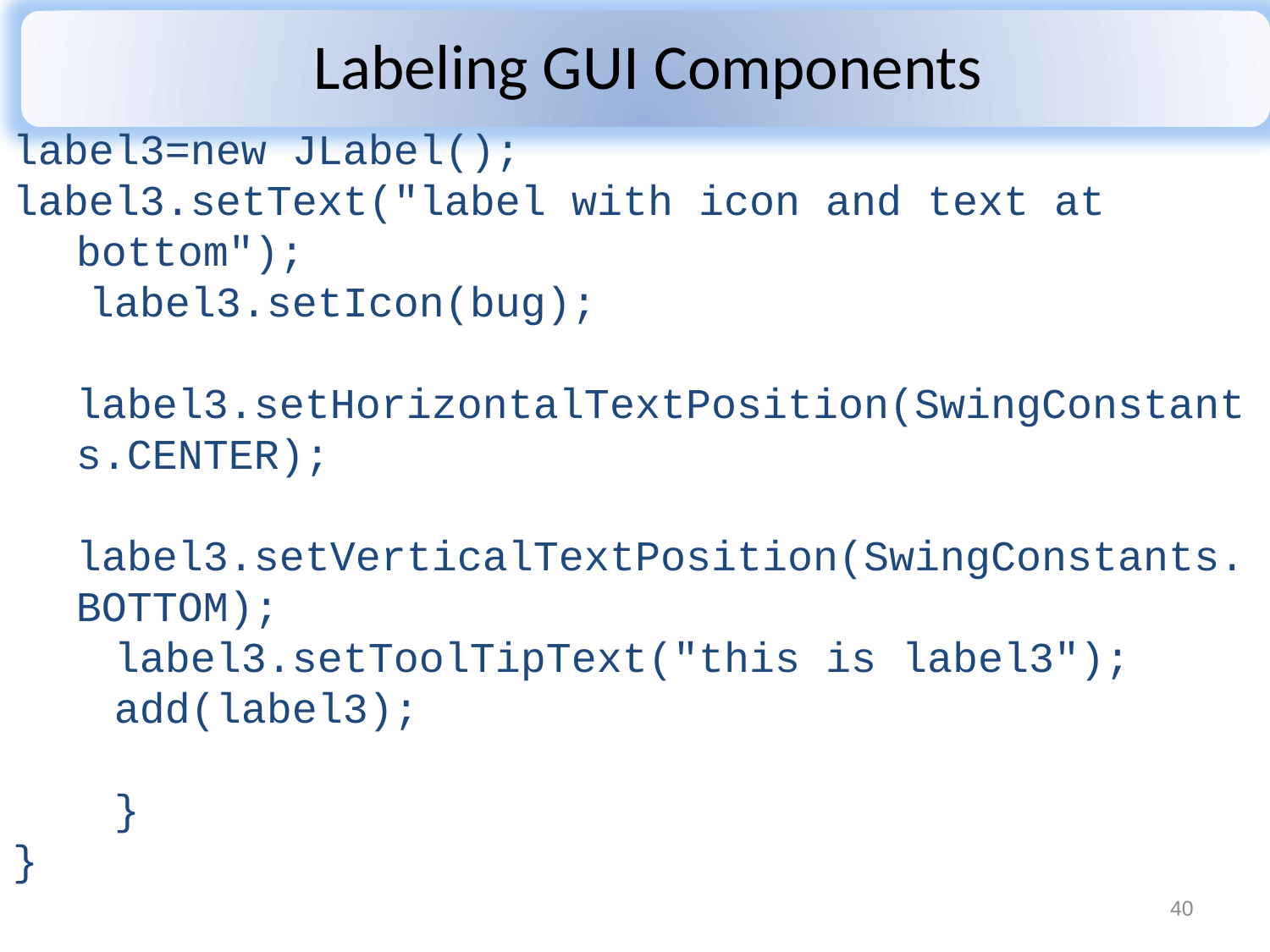

Labeling GUI Components
label3=new JLabel();
label3.setText("label with icon and text at bottom");
   label3.setIcon(bug);
    label3.setHorizontalTextPosition(SwingConstants.CENTER);
   label3.setVerticalTextPosition(SwingConstants.BOTTOM);
    label3.setToolTipText("this is label3");
    add(label3);

    }
}
40